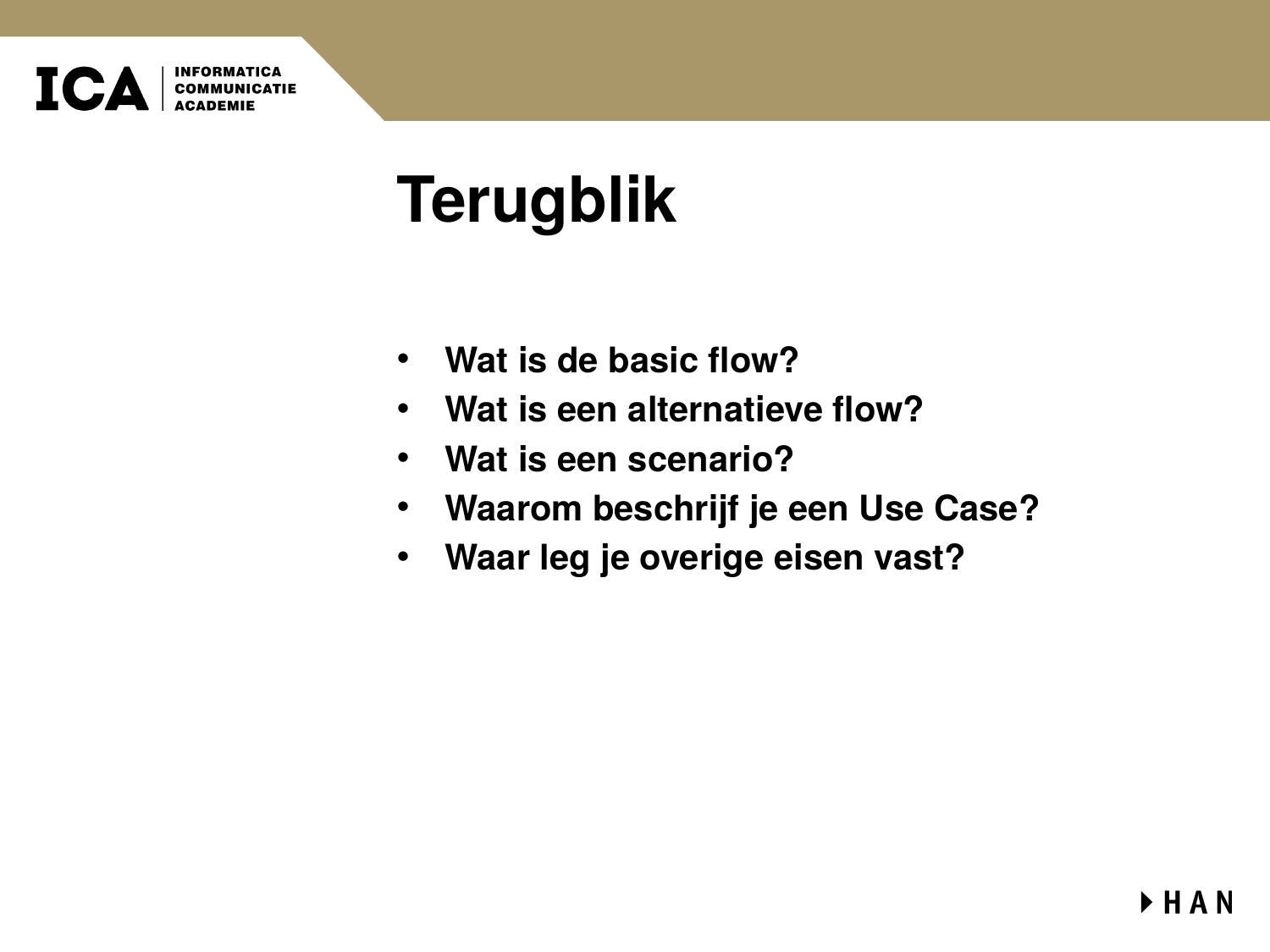

# Terugblik

Wat is de basic flow?
Wat is een alternatieve flow?
Wat is een scenario?
Waarom beschrijf je een Use Case?
Waar leg je overige eisen vast?